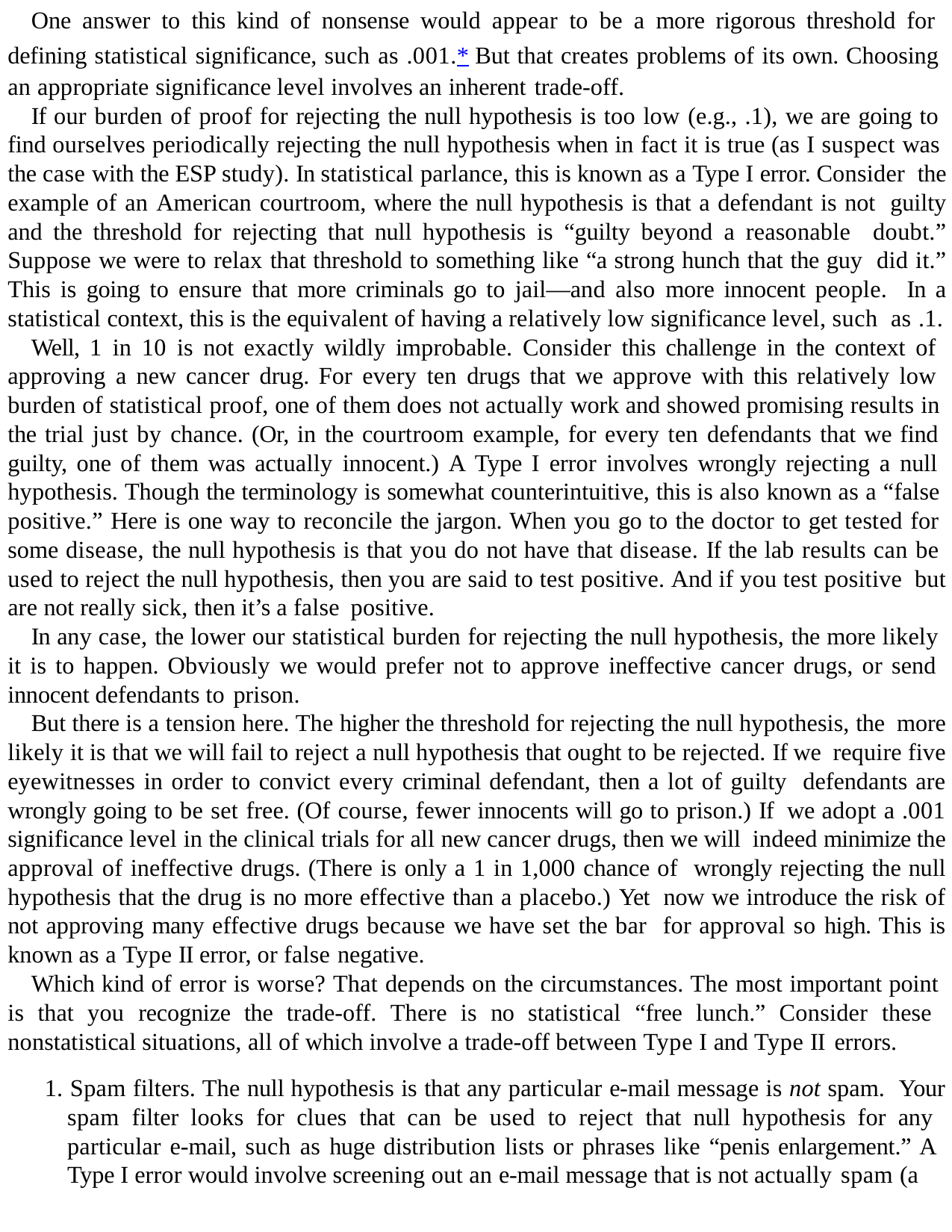

One answer to this kind of nonsense would appear to be a more rigorous threshold for  defining statistical significance, such as .001.* But that creates problems of its own. Choosing  an appropriate significance level involves an inherent trade-off.
If our burden of proof for rejecting the null hypothesis is too low (e.g., .1), we are going to  find ourselves periodically rejecting the null hypothesis when in fact it is true (as I suspect was  the case with the ESP study). In statistical parlance, this is known as a Type I error. Consider  the example of an American courtroom, where the null hypothesis is that a defendant is not  guilty and the threshold for rejecting that null hypothesis is “guilty beyond a reasonable  doubt.” Suppose we were to relax that threshold to something like “a strong hunch that the guy  did it.” This is going to ensure that more criminals go to jail—and also more innocent people.  In a statistical context, this is the equivalent of having a relatively low significance level, such  as .1.
Well, 1 in 10 is not exactly wildly improbable. Consider this challenge in the context of  approving a new cancer drug. For every ten drugs that we approve with this relatively low  burden of statistical proof, one of them does not actually work and showed promising results in  the trial just by chance. (Or, in the courtroom example, for every ten defendants that we find  guilty, one of them was actually innocent.) A Type I error involves wrongly rejecting a null  hypothesis. Though the terminology is somewhat counterintuitive, this is also known as a “false  positive.” Here is one way to reconcile the jargon. When you go to the doctor to get tested for  some disease, the null hypothesis is that you do not have that disease. If the lab results can be  used to reject the null hypothesis, then you are said to test positive. And if you test positive  but are not really sick, then it’s a false positive.
In any case, the lower our statistical burden for rejecting the null hypothesis, the more likely  it is to happen. Obviously we would prefer not to approve ineffective cancer drugs, or send  innocent defendants to prison.
But there is a tension here. The higher the threshold for rejecting the null hypothesis, the  more likely it is that we will fail to reject a null hypothesis that ought to be rejected. If we  require five eyewitnesses in order to convict every criminal defendant, then a lot of guilty  defendants are wrongly going to be set free. (Of course, fewer innocents will go to prison.) If  we adopt a .001 significance level in the clinical trials for all new cancer drugs, then we will  indeed minimize the approval of ineffective drugs. (There is only a 1 in 1,000 chance of  wrongly rejecting the null hypothesis that the drug is no more effective than a placebo.) Yet  now we introduce the risk of not approving many effective drugs because we have set the bar  for approval so high. This is known as a Type II error, or false negative.
Which kind of error is worse? That depends on the circumstances. The most important point  is that you recognize the trade-off. There is no statistical “free lunch.” Consider these  nonstatistical situations, all of which involve a trade-off between Type I and Type II errors.
1. Spam filters. The null hypothesis is that any particular e-mail message is not spam.  Your spam filter looks for clues that can be used to reject that null hypothesis for any  particular e-mail, such as huge distribution lists or phrases like “penis enlargement.” A  Type I error would involve screening out an e-mail message that is not actually spam (a